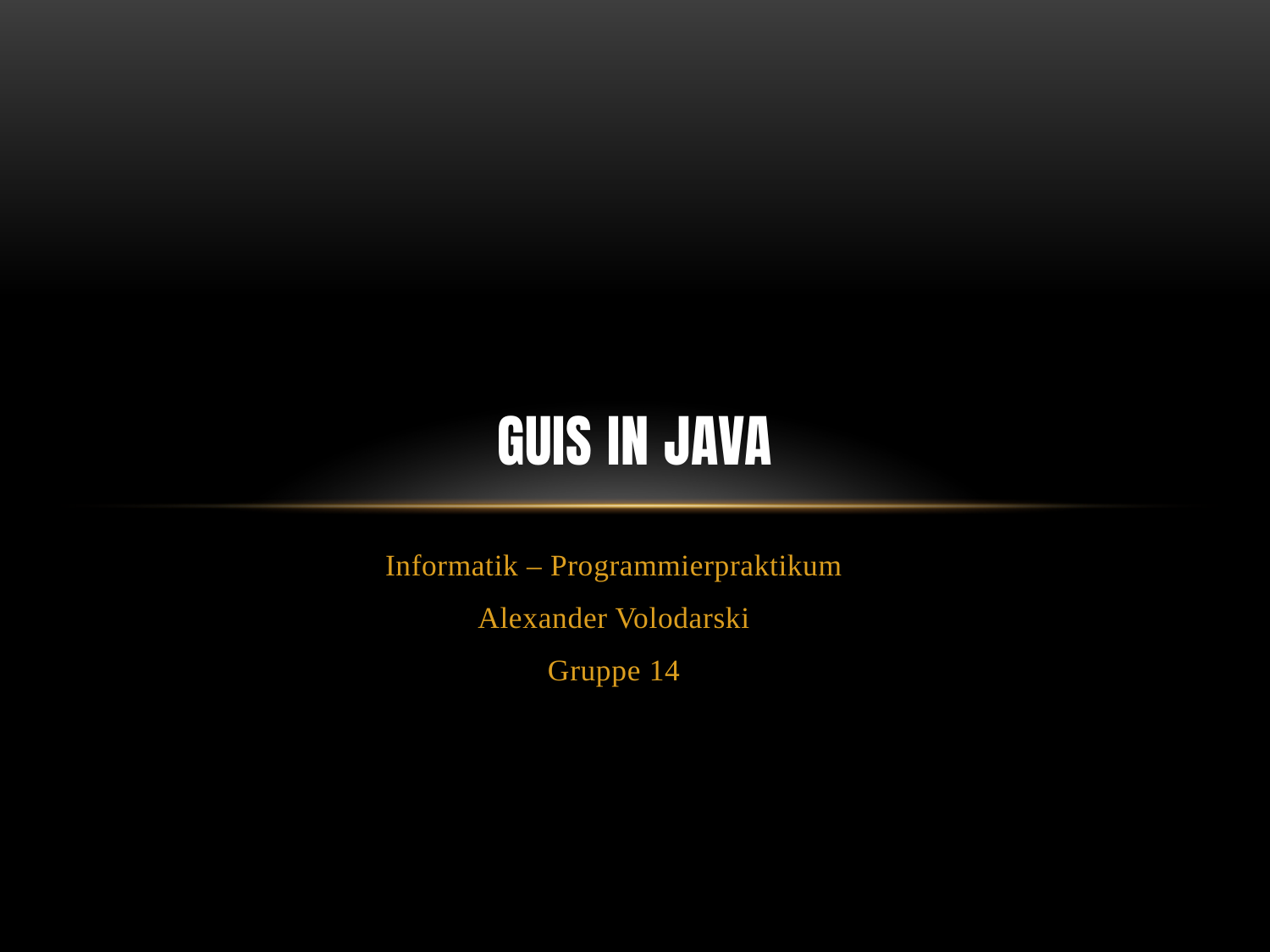

# GUIs in Java
Informatik – Programmierpraktikum
Alexander Volodarski
Gruppe 14